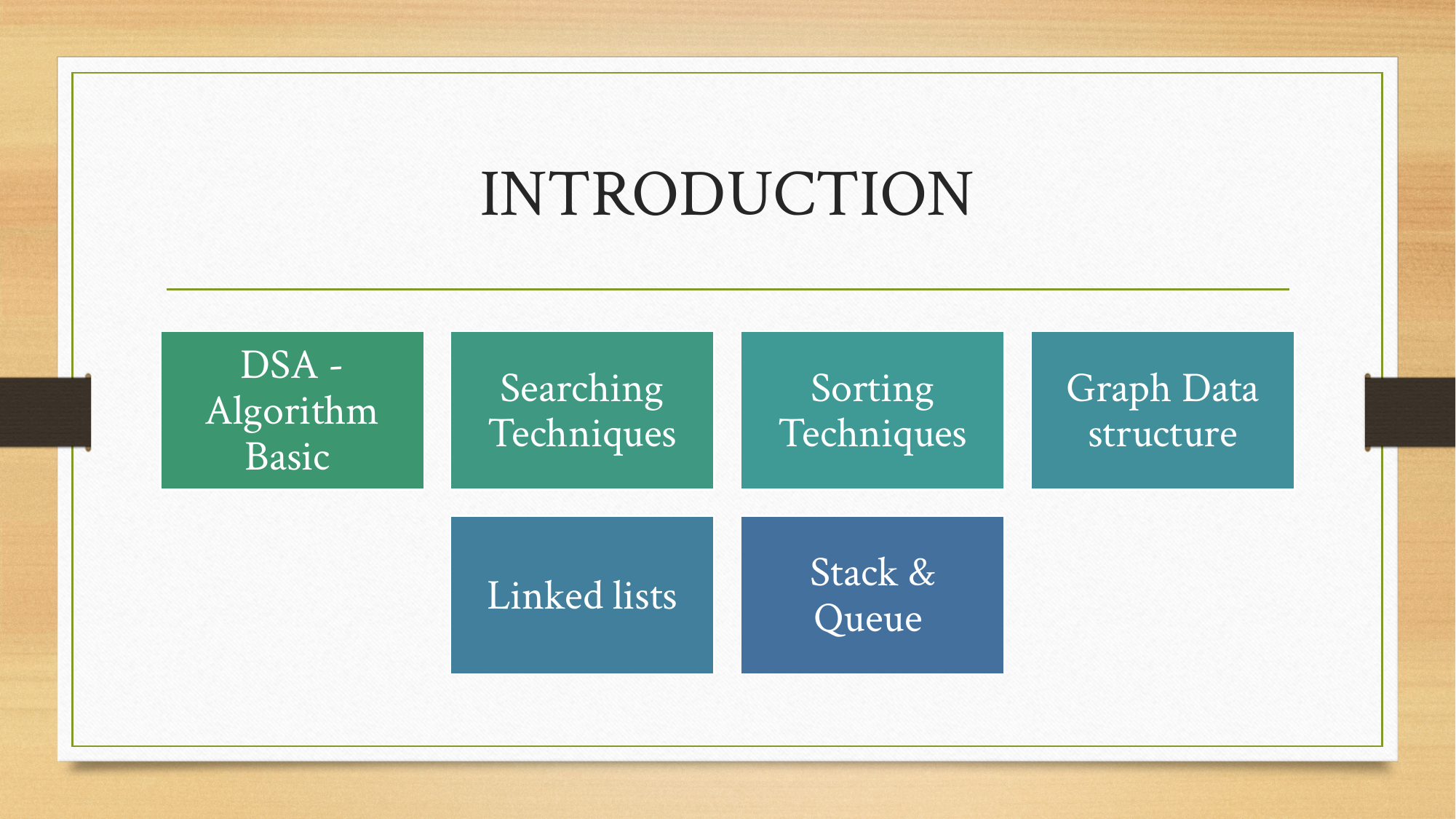

# INTRODUCTION
DSA -Algorithm Basic
Searching Techniques
Sorting Techniques
Graph Data structure
Linked lists
Stack & Queue